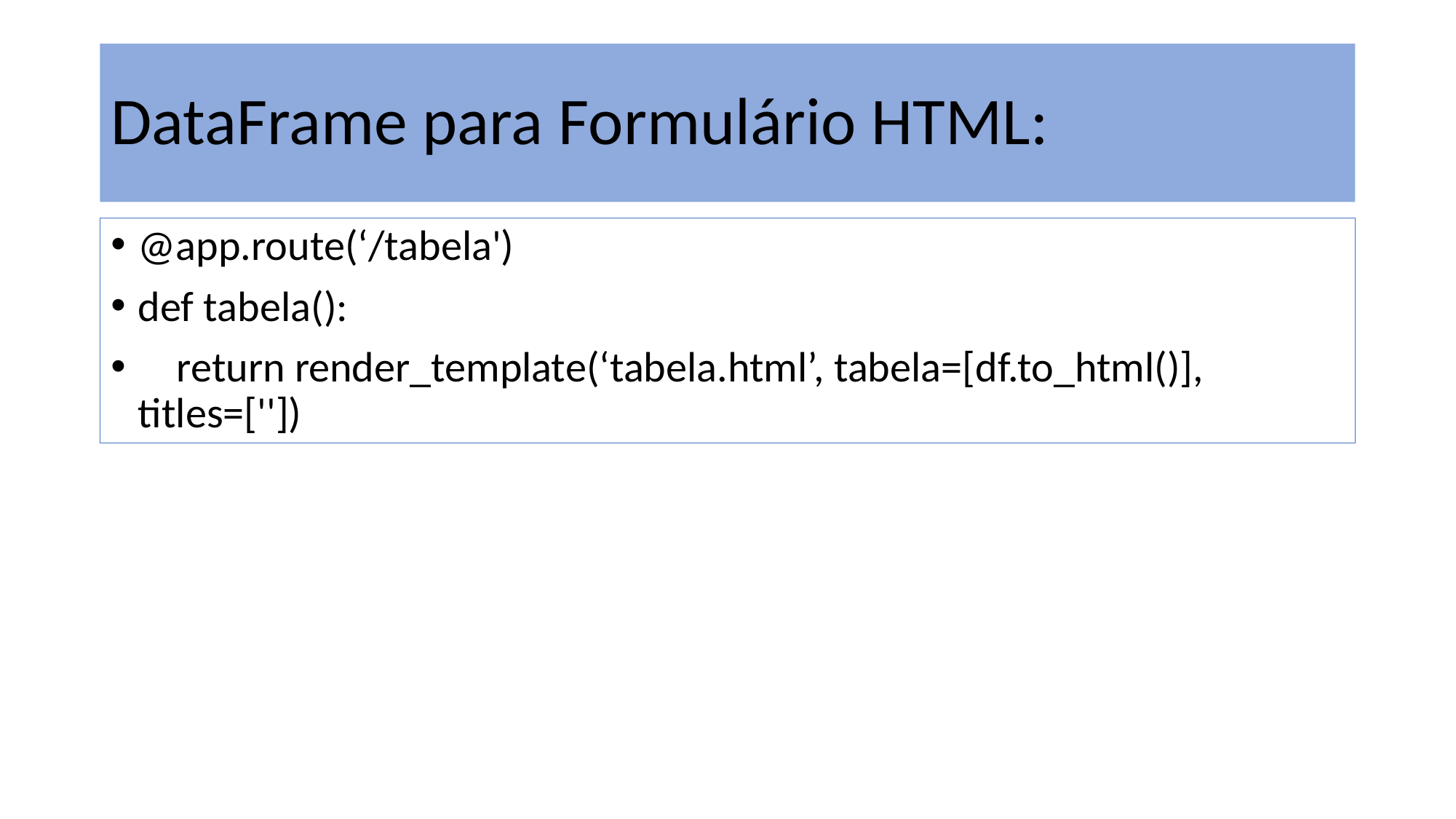

# DataFrame para Formulário HTML:
@app.route(‘/tabela')
def tabela():
    return render_template(‘tabela.html’, tabela=[df.to_html()], titles=[''])